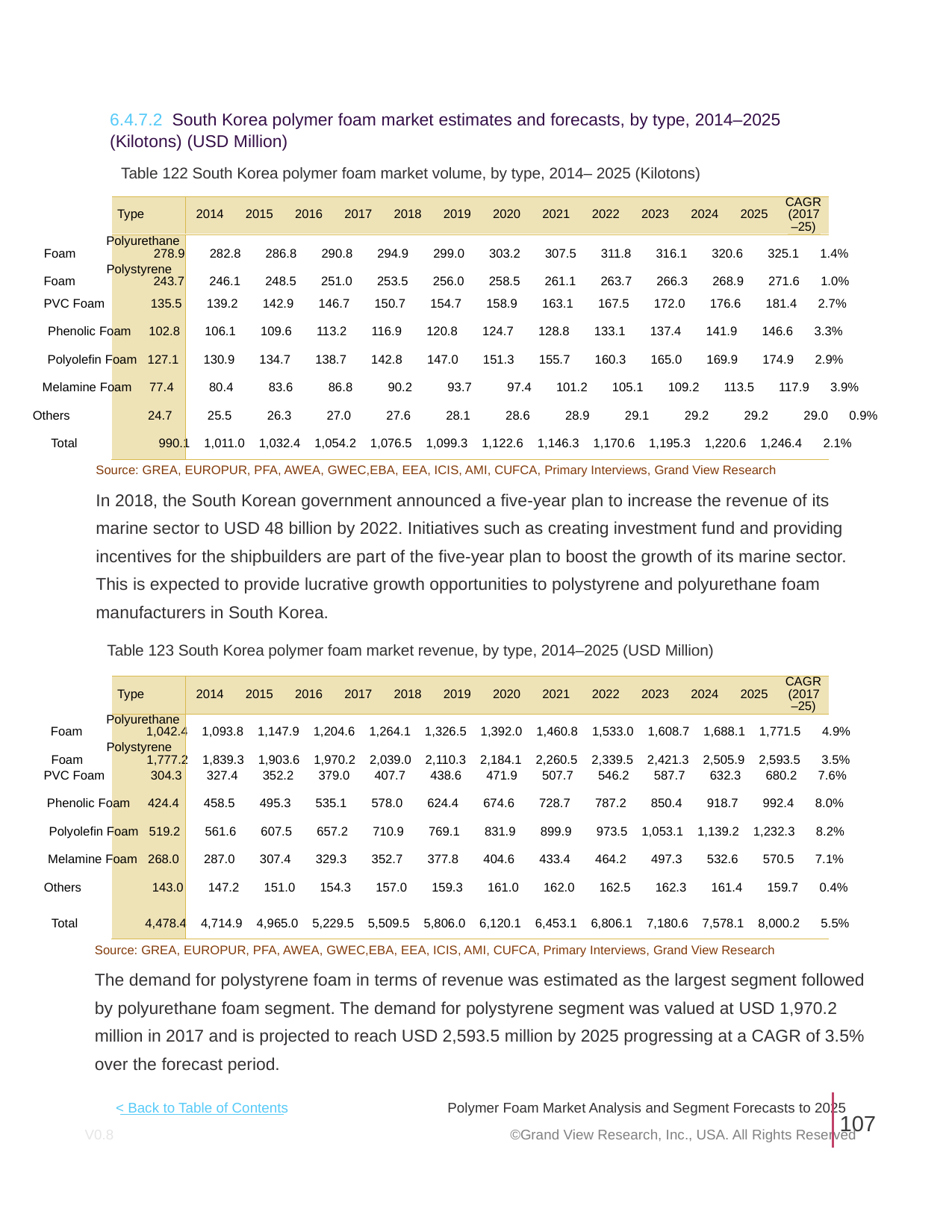

6.4.7.2  South Korea polymer foam market estimates and forecasts, by type, 2014–2025
(Kilotons) (USD Million)
Table 122 South Korea polymer foam market volume, by type, 2014– 2025 (Kilotons)
CAGR

Type
2014
2015
2016
2017
2018
2019
2020
2021
2022
2023
2024
2025
(2017

–25)

Polyurethane

Foam                      278.9       282.8       286.8       290.8       294.9       299.0       303.2       307.5       311.8       316.1       320.6       325.1      1.4%

Polystyrene

Foam                      243.7       246.1       248.5       251.0       253.5       256.0       258.5       261.1       263.7       266.3       268.9       271.6      1.0%

PVC Foam             135.5       139.2       142.9       146.7       150.7       154.7       158.9       163.1       167.5       172.0       176.6       181.4      2.7%

Phenolic Foam     102.8       106.1       109.6       113.2       116.9       120.8       124.7       128.8       133.1       137.4       141.9       146.6      3.3%

Polyolefin Foam   127.1       130.9       134.7       138.7       142.8       147.0       151.3       155.7       160.3       165.0       169.9       174.9      2.9%

Melamine Foam     77.4          80.4          83.6          86.8          90.2          93.7          97.4       101.2       105.1       109.2       113.5       117.9      3.9%

Others                      24.7          25.5          26.3          27.0          27.6          28.1          28.6          28.9          29.1          29.2          29.2          29.0      0.9%

Total                       990.1    1,011.0    1,032.4    1,054.2    1,076.5    1,099.3    1,122.6    1,146.3    1,170.6    1,195.3    1,220.6    1,246.4      2.1%

Source: GREA, EUROPUR, PFA, AWEA, GWEC,EBA, EEA, ICIS, AMI, CUFCA, Primary Interviews, Grand View Research
In 2018, the South Korean government announced a five-year plan to increase the revenue of its
marine sector to USD 48 billion by 2022. Initiatives such as creating investment fund and providing
incentives for the shipbuilders are part of the five-year plan to boost the growth of its marine sector.
This is expected to provide lucrative growth opportunities to polystyrene and polyurethane foam
manufacturers in South Korea.
Table 123 South Korea polymer foam market revenue, by type, 2014–2025 (USD Million)
CAGR

Type
2014
2015
2016
2017
2018
2019
2020
2021
2022
2023
2024
2025
(2017

–25)

Polyurethane

Foam                  1,042.4    1,093.8    1,147.9    1,204.6    1,264.1    1,326.5    1,392.0    1,460.8    1,533.0    1,608.7    1,688.1    1,771.5      4.9%

Polystyrene

Foam                  1,777.2    1,839.3    1,903.6    1,970.2    2,039.0    2,110.3    2,184.1    2,260.5    2,339.5    2,421.3    2,505.9    2,593.5      3.5%

PVC Foam             304.3       327.4       352.2       379.0       407.7       438.6       471.9       507.7       546.2       587.7       632.3       680.2      7.6%

Phenolic Foam     424.4       458.5       495.3       535.1       578.0       624.4       674.6       728.7       787.2       850.4       918.7       992.4      8.0%

Polyolefin Foam   519.2       561.6       607.5       657.2       710.9       769.1       831.9       899.9       973.5    1,053.1    1,139.2    1,232.3      8.2%

Melamine Foam   268.0       287.0       307.4       329.3       352.7       377.8       404.6       433.4       464.2       497.3       532.6       570.5      7.1%

Others                    143.0       147.2       151.0       154.3       157.0       159.3       161.0       162.0       162.5       162.3       161.4       159.7      0.4%

Total                   4,478.4    4,714.9    4,965.0    5,229.5    5,509.5    5,806.0    6,120.1    6,453.1    6,806.1    7,180.6    7,578.1    8,000.2      5.5%

Source: GREA, EUROPUR, PFA, AWEA, GWEC,EBA, EEA, ICIS, AMI, CUFCA, Primary Interviews, Grand View Research
The demand for polystyrene foam in terms of revenue was estimated as the largest segment followed
by polyurethane foam segment. The demand for polystyrene segment was valued at USD 1,970.2
million in 2017 and is projected to reach USD 2,593.5 million by 2025 progressing at a CAGR of 3.5%
over the forecast period.

< Back to Table of Contents
Polymer Foam Market Analysis and Segment Forecasts to 2025
107

V0.8                                                                                                     ©Grand View Research, Inc., USA. All Rights Reserved